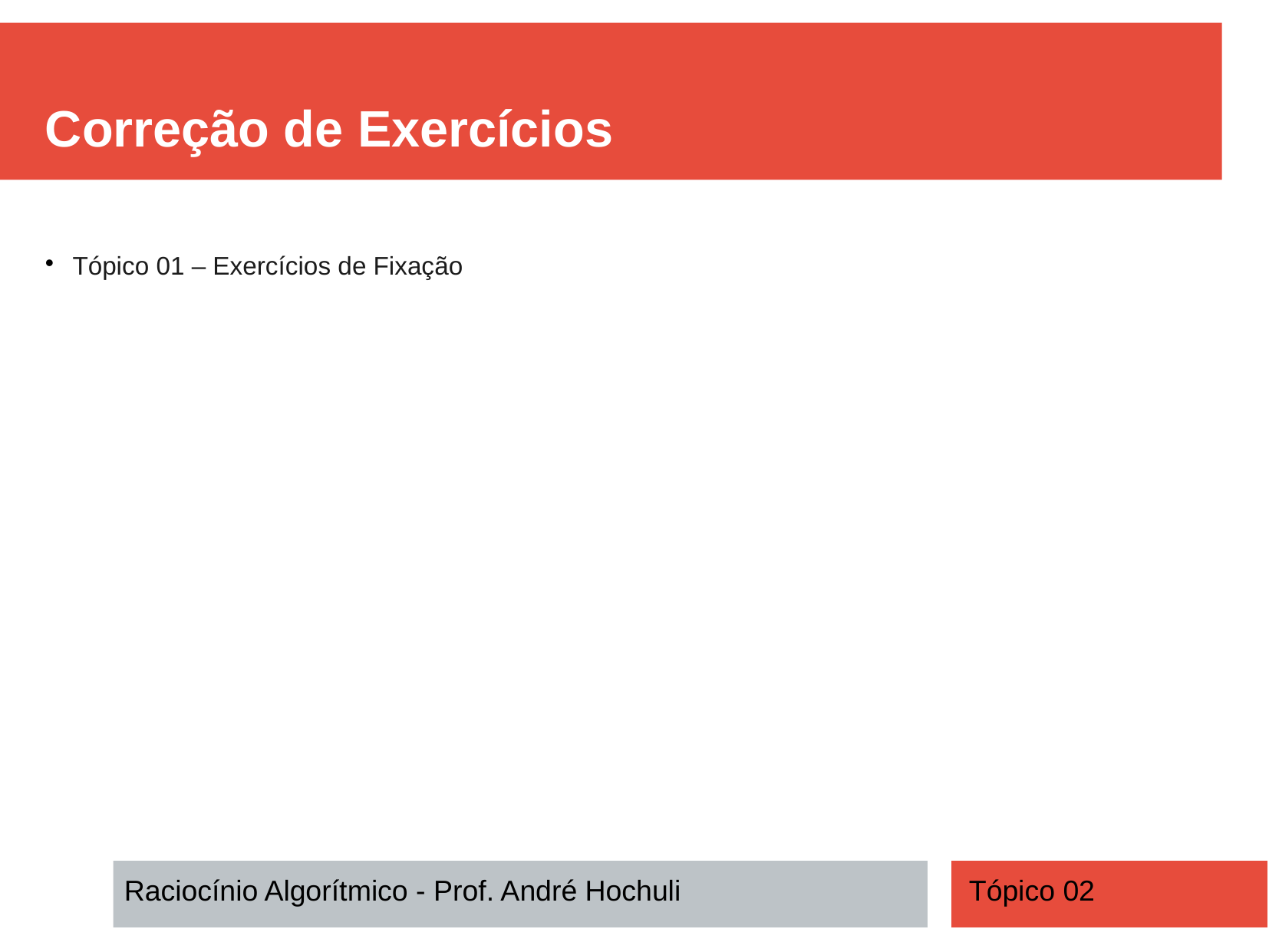

Correção de Exercícios
Tópico 01 – Exercícios de Fixação
Raciocínio Algorítmico - Prof. André Hochuli
Tópico 02